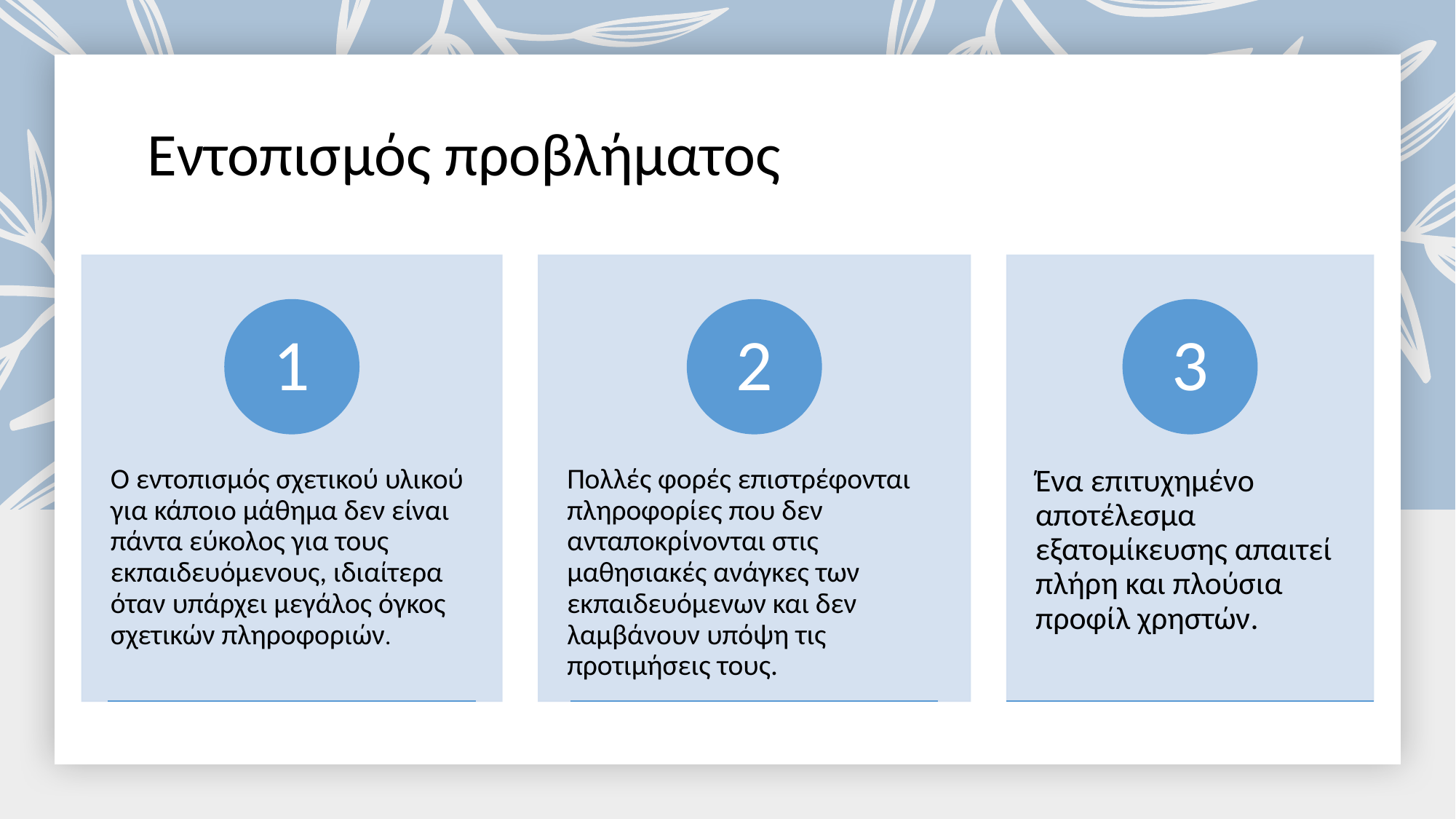

# Εντοπισμός προβλήματος
Ο εντοπισμός σχετικού υλικού για κάποιο μάθημα δεν είναι πάντα εύκολος για τους εκπαιδευόμενους, ιδιαίτερα όταν υπάρχει μεγάλος όγκος σχετικών πληροφοριών.
1
Πολλές φορές επιστρέφονται πληροφορίες που δεν ανταποκρίνονται στις μαθησιακές ανάγκες των εκπαιδευόμενων και δεν λαμβάνουν υπόψη τις προτιμήσεις τους.
2
Ένα επιτυχημένο αποτέλεσμα εξατομίκευσης απαιτεί πλήρη και πλούσια προφίλ χρηστών.
3